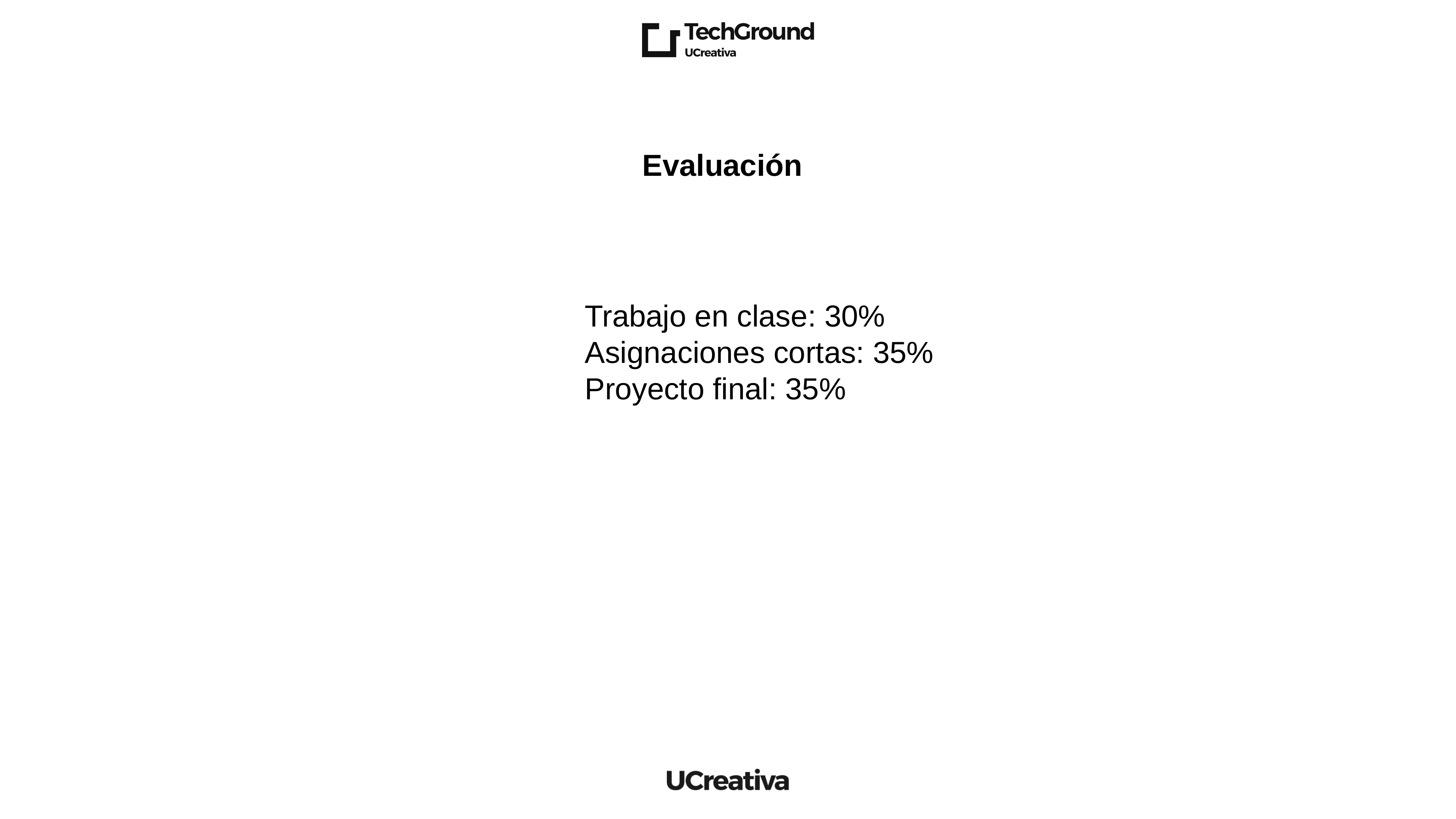

Evaluación
Trabajo en clase: 30%
Asignaciones cortas: 35%
Proyecto final: 35%